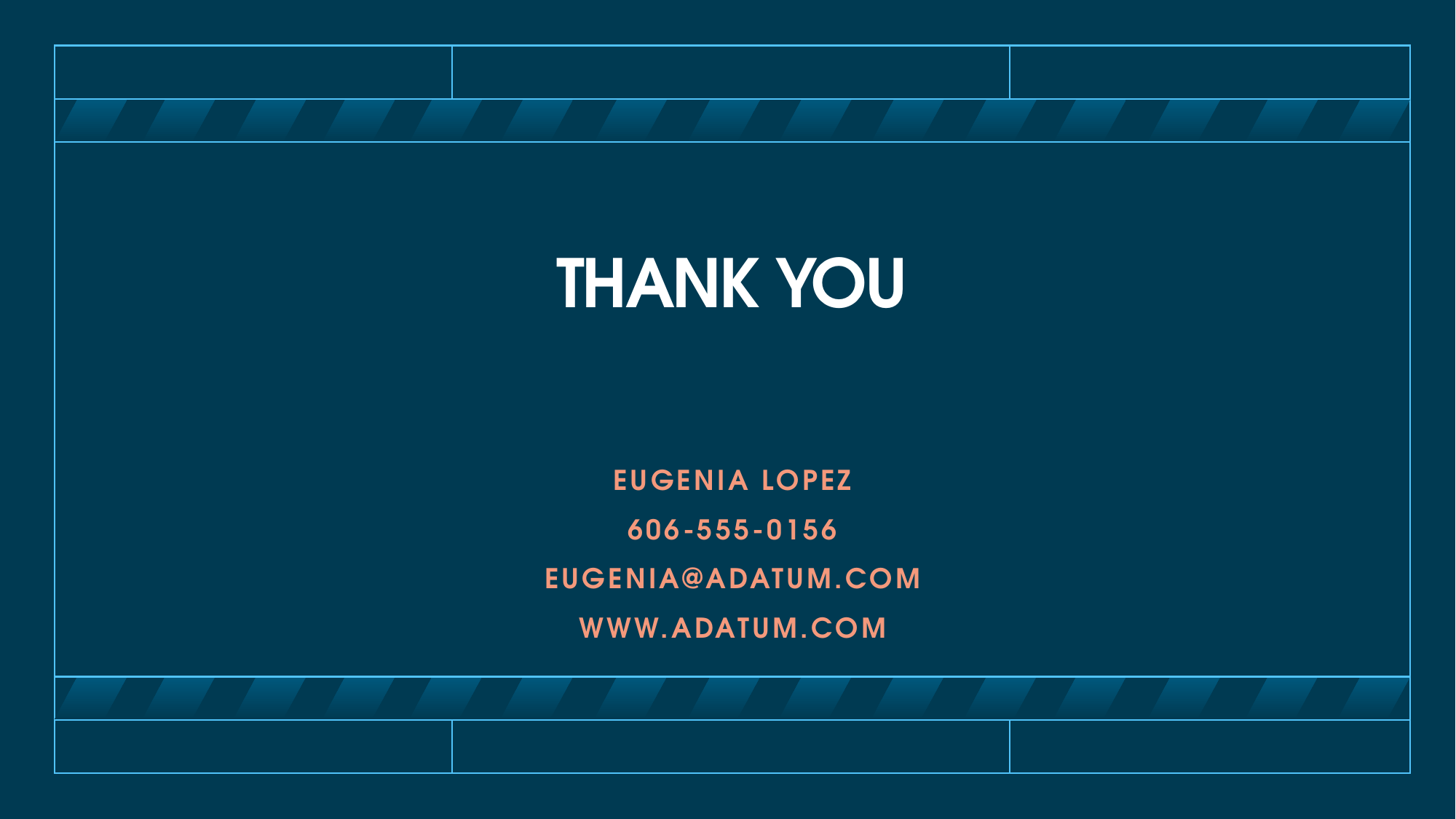

# THANK YOU
Eugenia Lopez
606-555-0156
eugenia@adatum.com
www.adatum.com